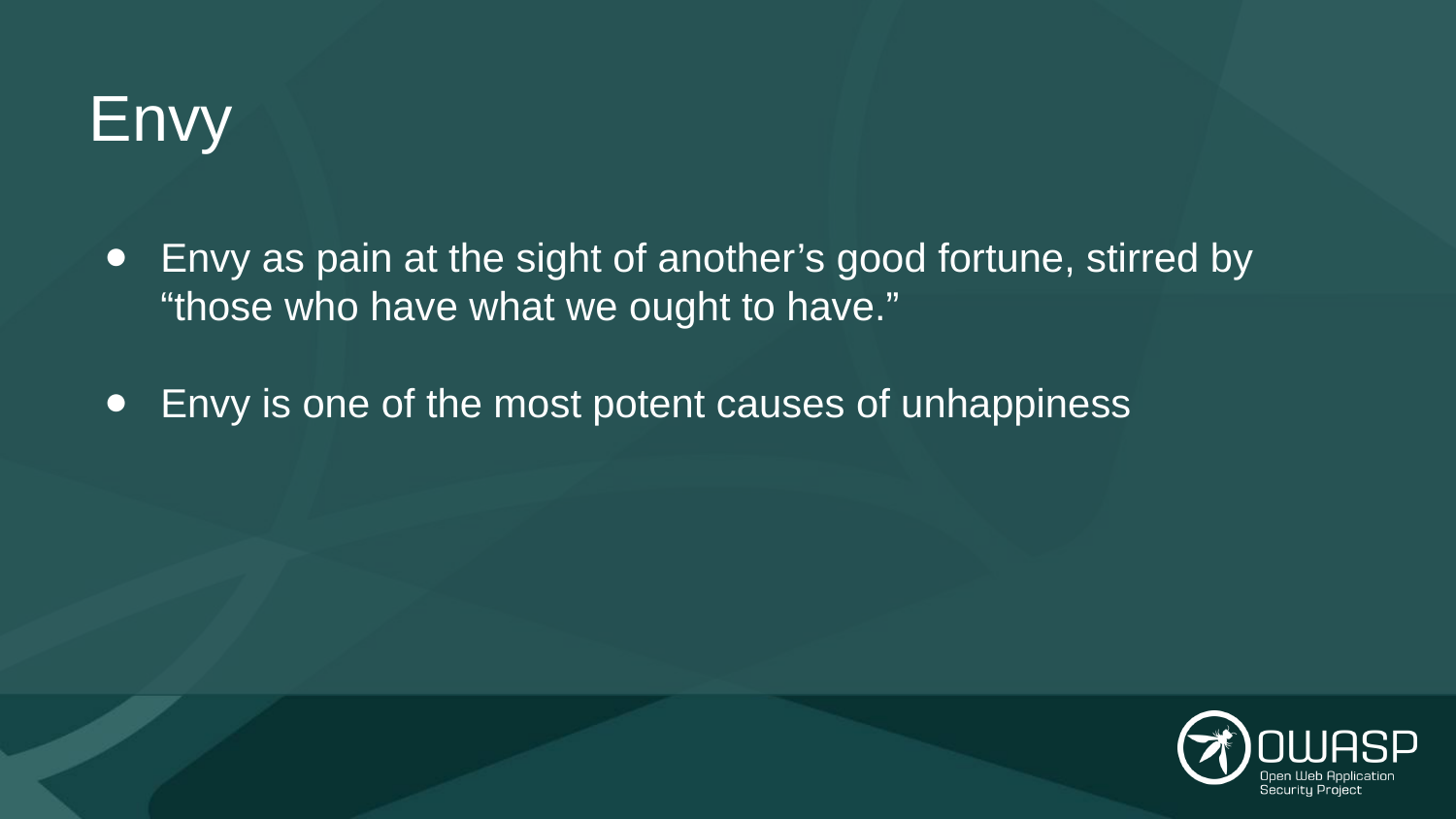

# Envy
Envy as pain at the sight of another’s good fortune, stirred by “those who have what we ought to have.”

Envy is one of the most potent causes of unhappiness